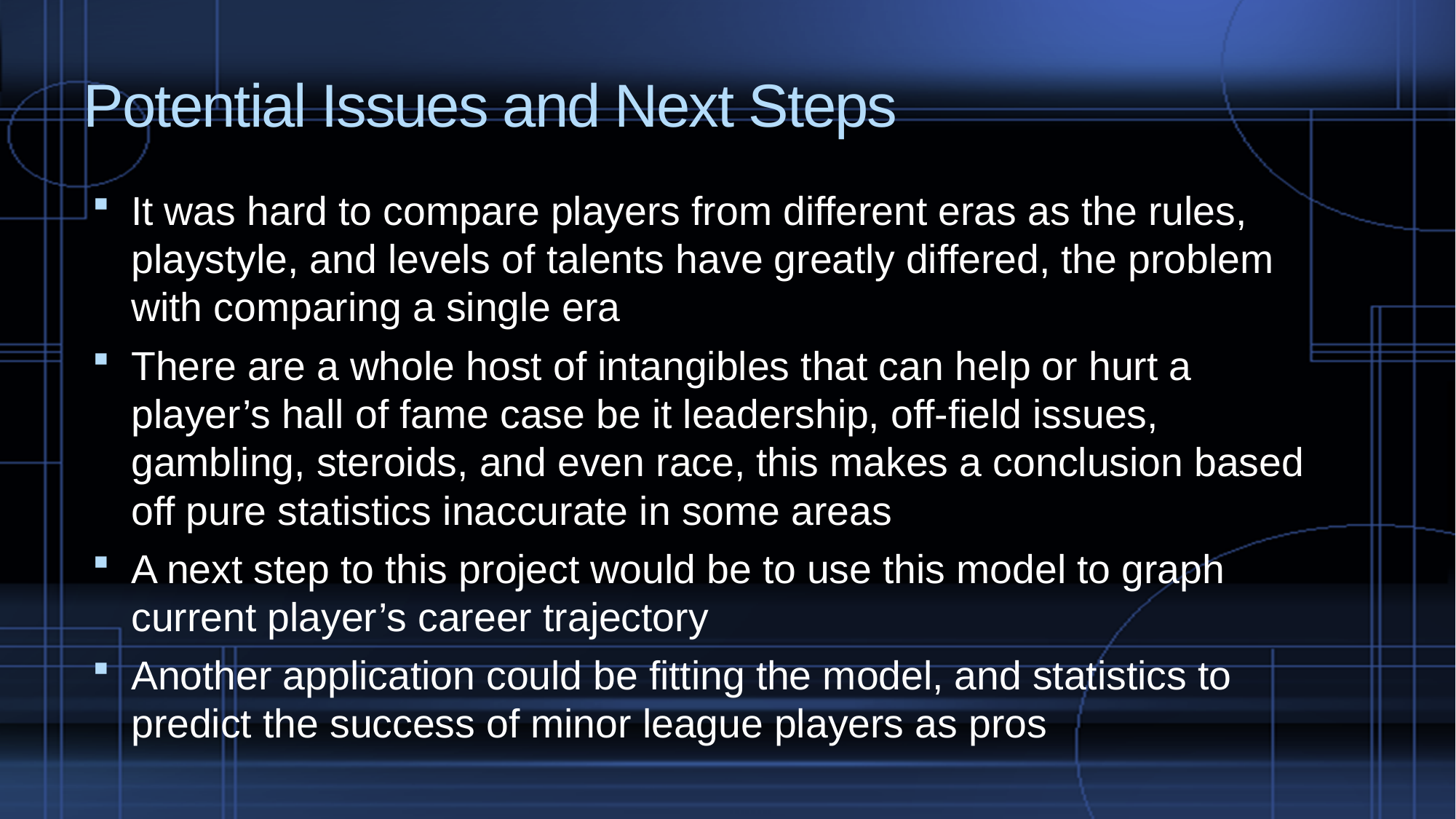

# Potential Issues and Next Steps
It was hard to compare players from different eras as the rules, playstyle, and levels of talents have greatly differed, the problem with comparing a single era
There are a whole host of intangibles that can help or hurt a player’s hall of fame case be it leadership, off-field issues, gambling, steroids, and even race, this makes a conclusion based off pure statistics inaccurate in some areas
A next step to this project would be to use this model to graph current player’s career trajectory
Another application could be fitting the model, and statistics to predict the success of minor league players as pros